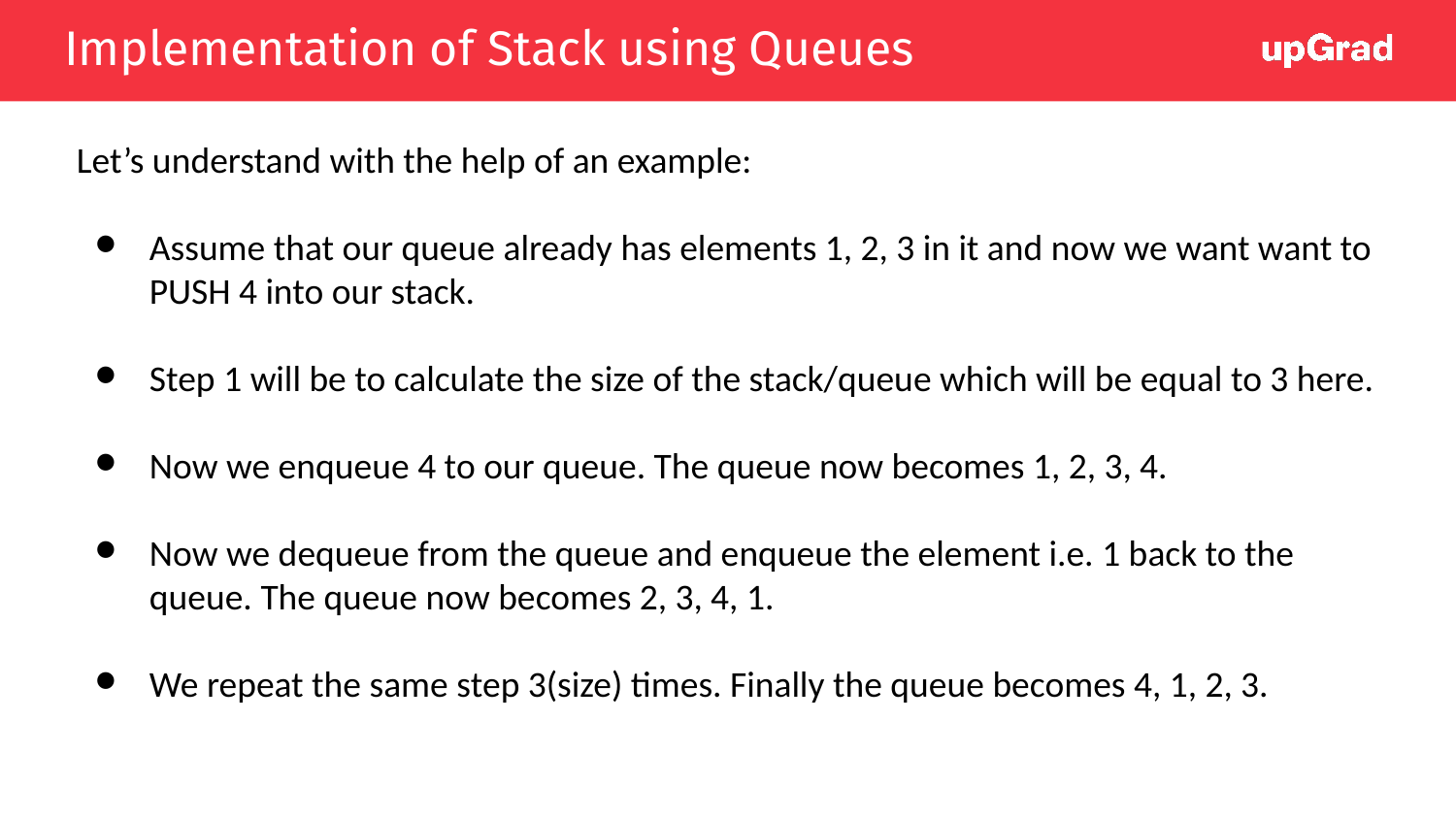

# Implementation of Stack using Queues

Let’s understand with the help of an example:

Assume that our queue already has elements 1, 2, 3 in it and now we want want to PUSH 4 into our stack.

Step 1 will be to calculate the size of the stack/queue which will be equal to 3 here.

Now we enqueue 4 to our queue. The queue now becomes 1, 2, 3, 4.

Now we dequeue from the queue and enqueue the element i.e. 1 back to the queue. The queue now becomes 2, 3, 4, 1.

We repeat the same step 3(size) times. Finally the queue becomes 4, 1, 2, 3.